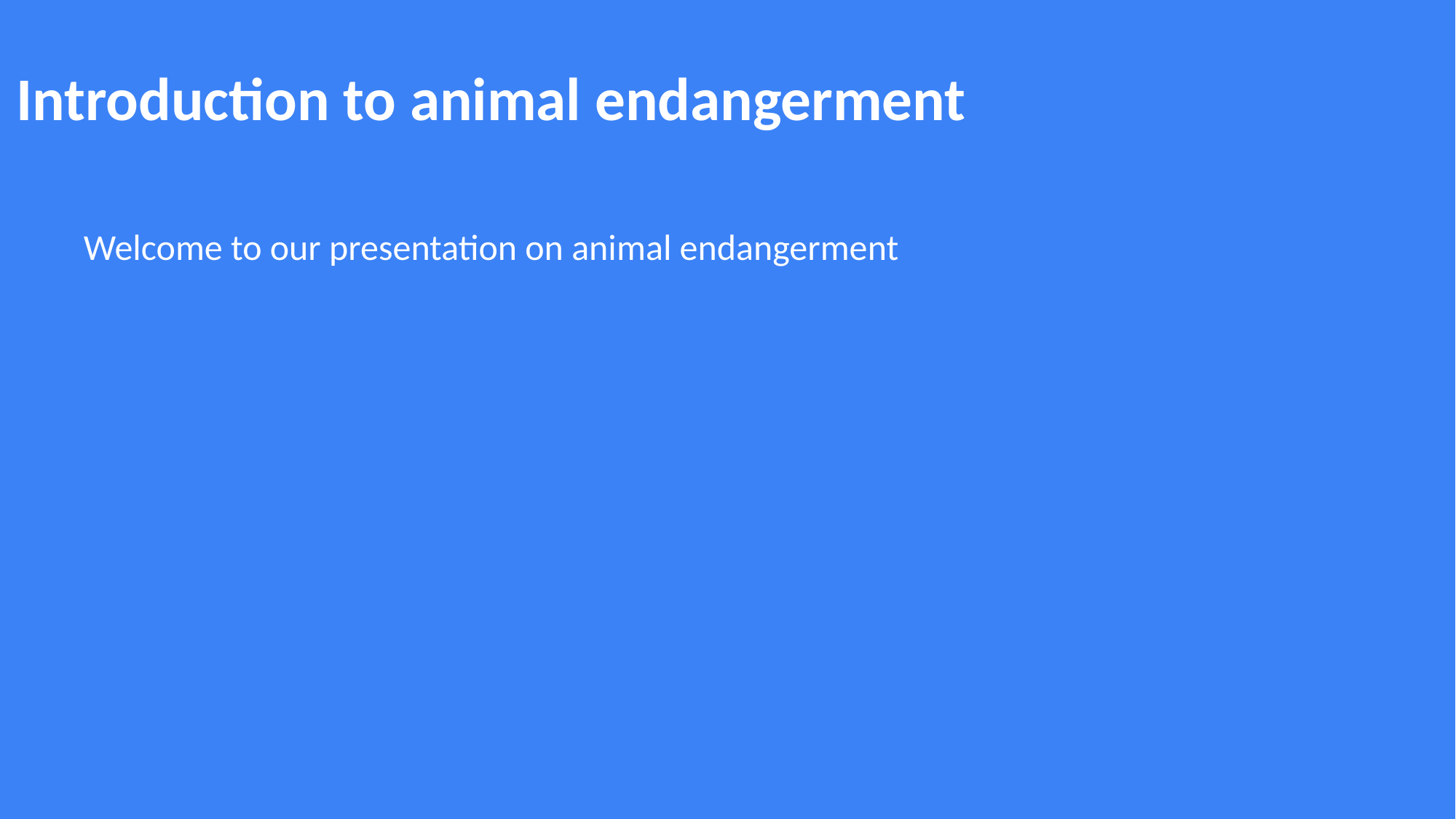

Introduction to animal endangerment
Welcome to our presentation on animal endangerment